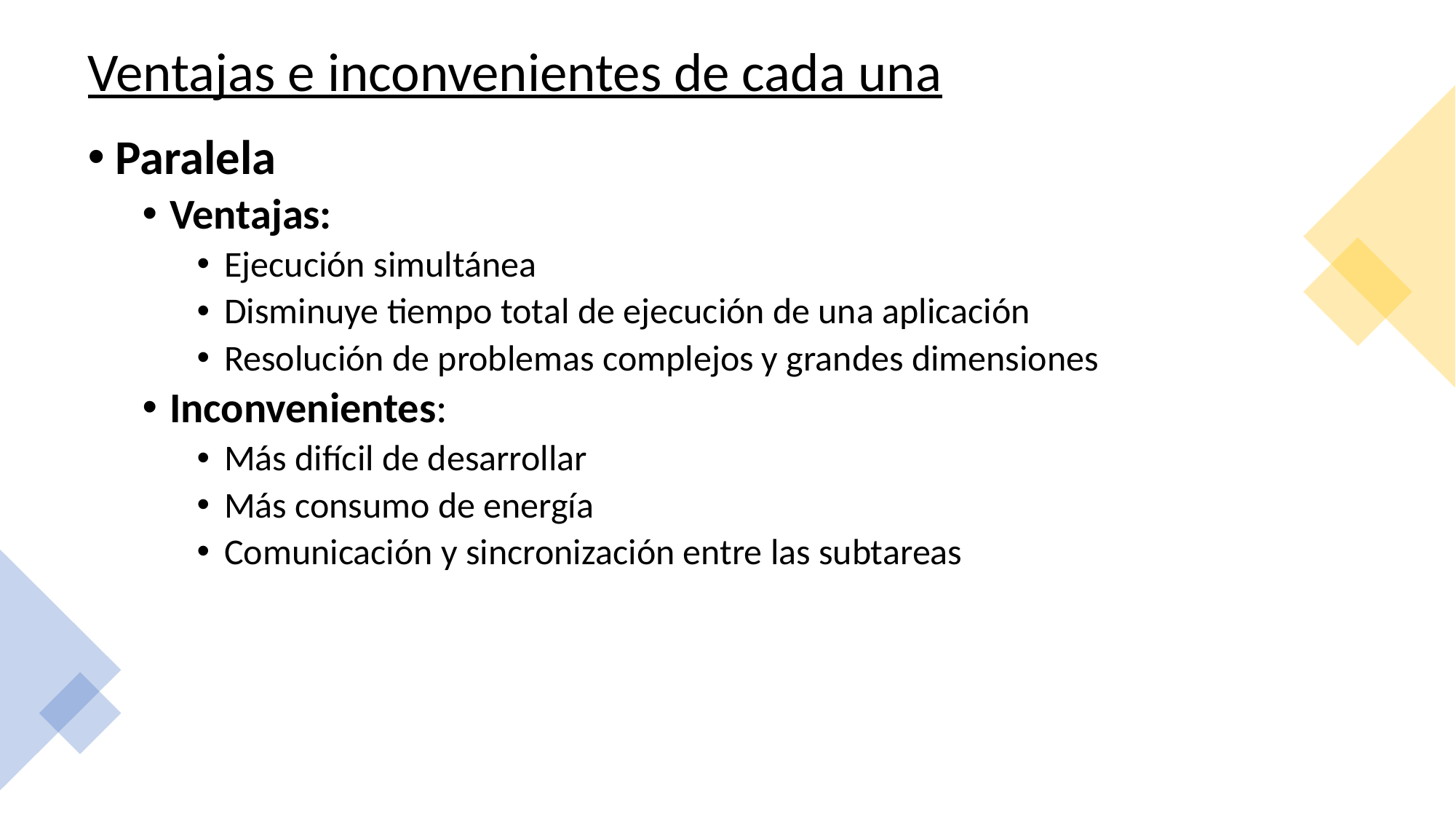

# Ventajas e inconvenientes de cada una
Paralela
Ventajas:
Ejecución simultánea
Disminuye tiempo total de ejecución de una aplicación
Resolución de problemas complejos y grandes dimensiones
Inconvenientes:
Más difícil de desarrollar
Más consumo de energía
Comunicación y sincronización entre las subtareas